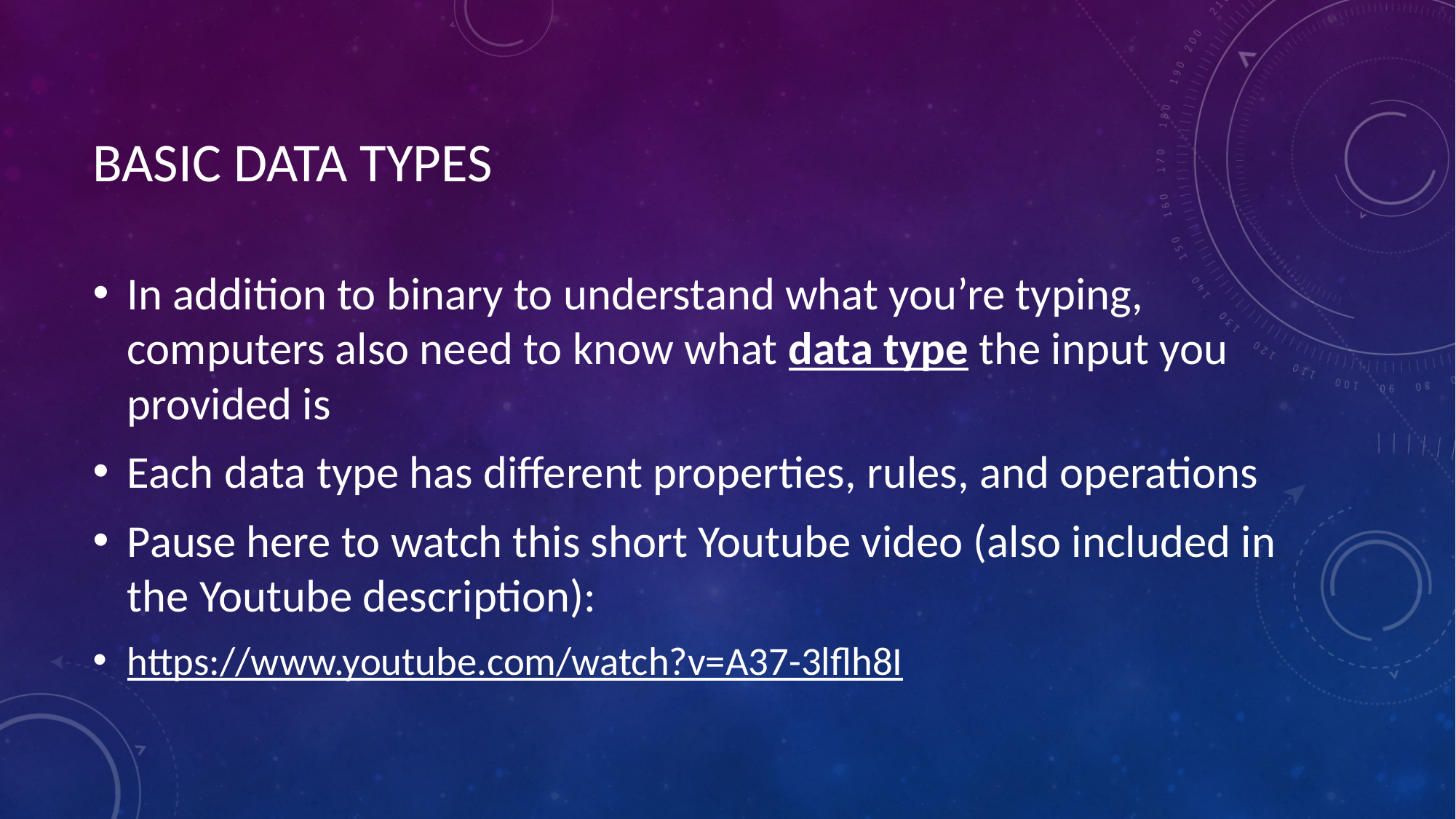

# Basic Data Types
In addition to binary to understand what you’re typing, computers also need to know what data type the input you provided is
Each data type has different properties, rules, and operations
Pause here to watch this short Youtube video (also included in the Youtube description):
https://www.youtube.com/watch?v=A37-3lflh8I